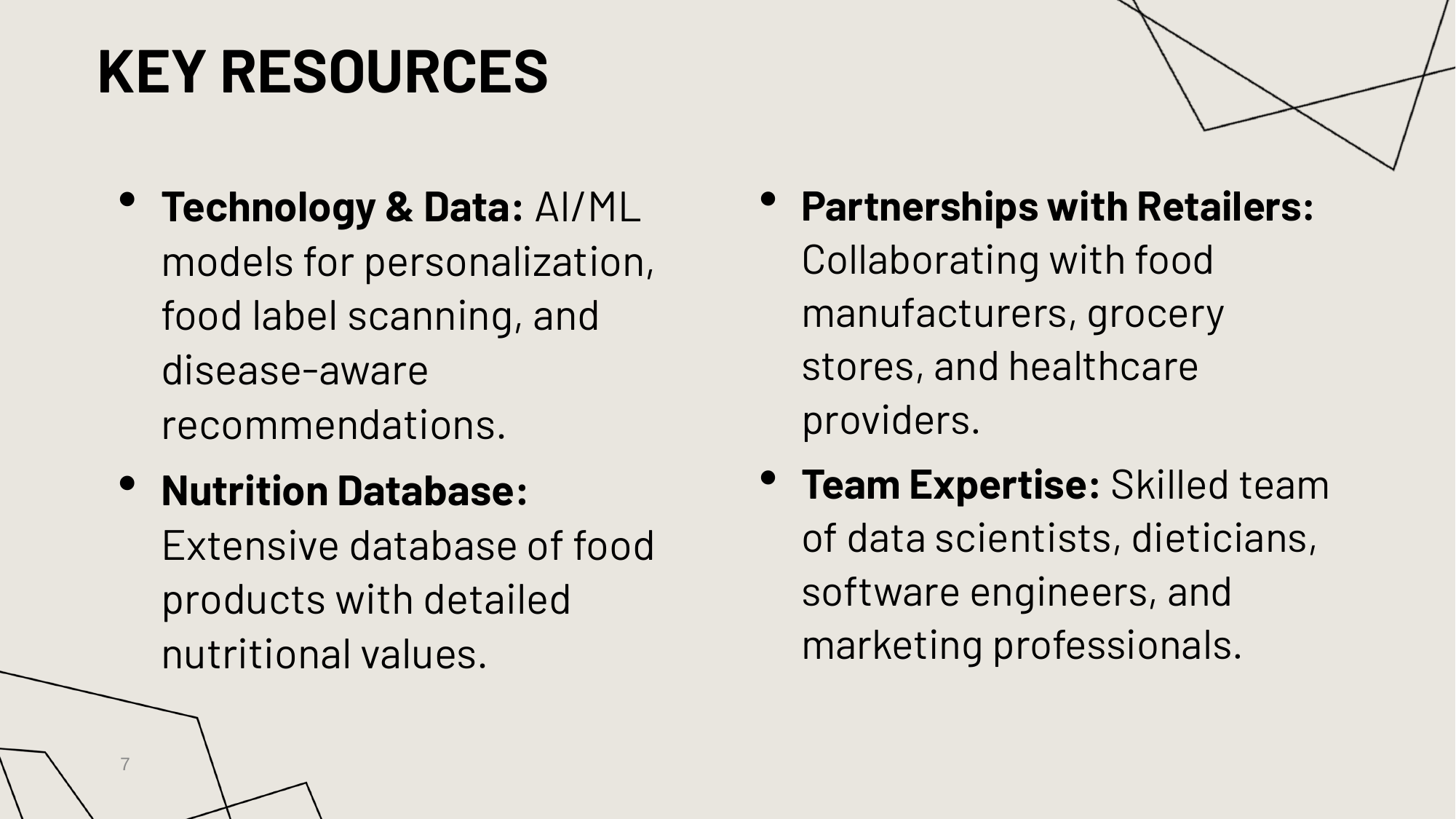

# Key Resources
Technology & Data: AI/ML models for personalization, food label scanning, and disease-aware recommendations.
Nutrition Database: Extensive database of food products with detailed nutritional values.
Partnerships with Retailers: Collaborating with food manufacturers, grocery stores, and healthcare providers.
Team Expertise: Skilled team of data scientists, dieticians, software engineers, and marketing professionals.
7